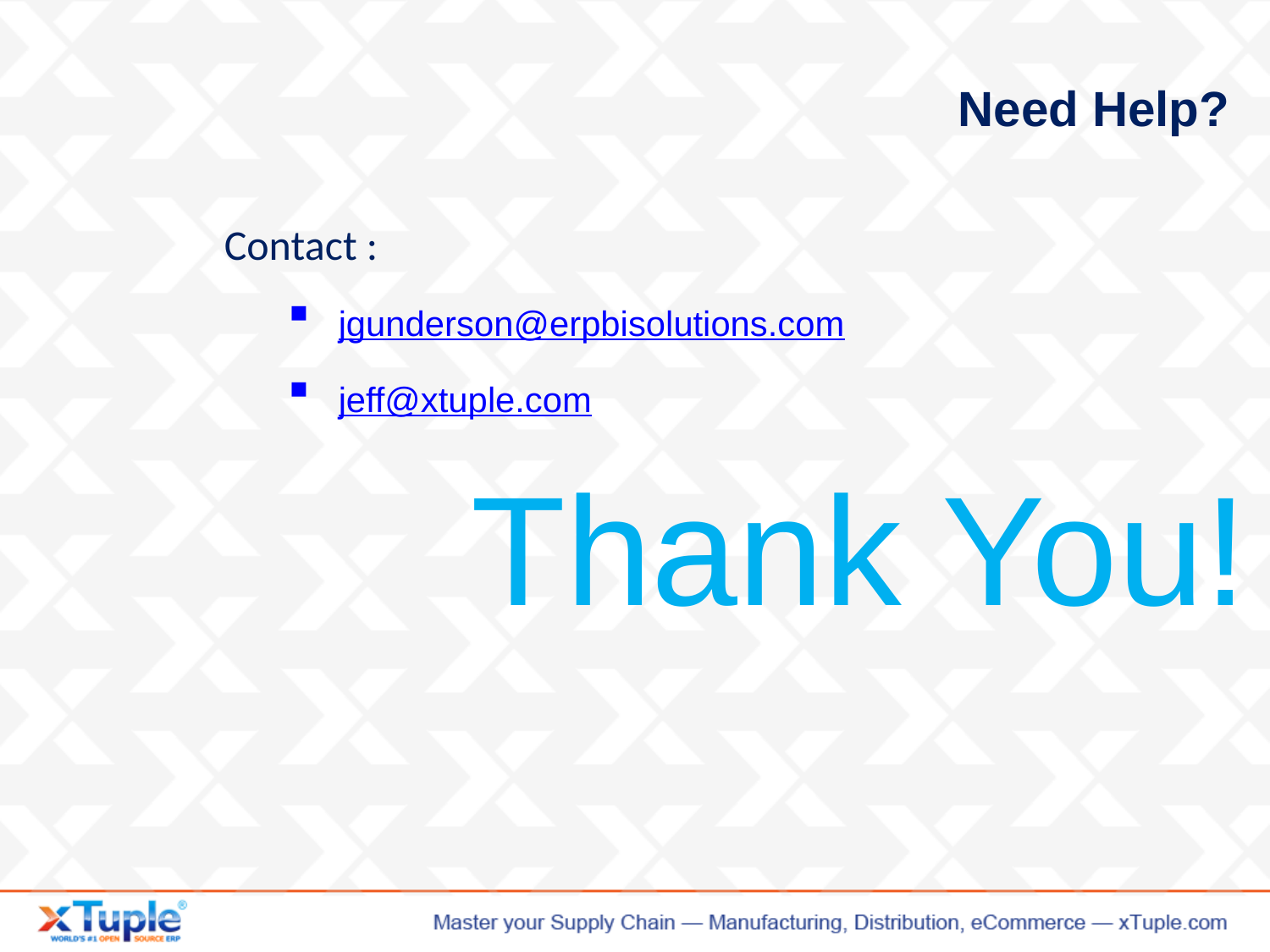

# Need Help?
Contact :
 jgunderson@erpbisolutions.com
 jeff@xtuple.com

Thank You!